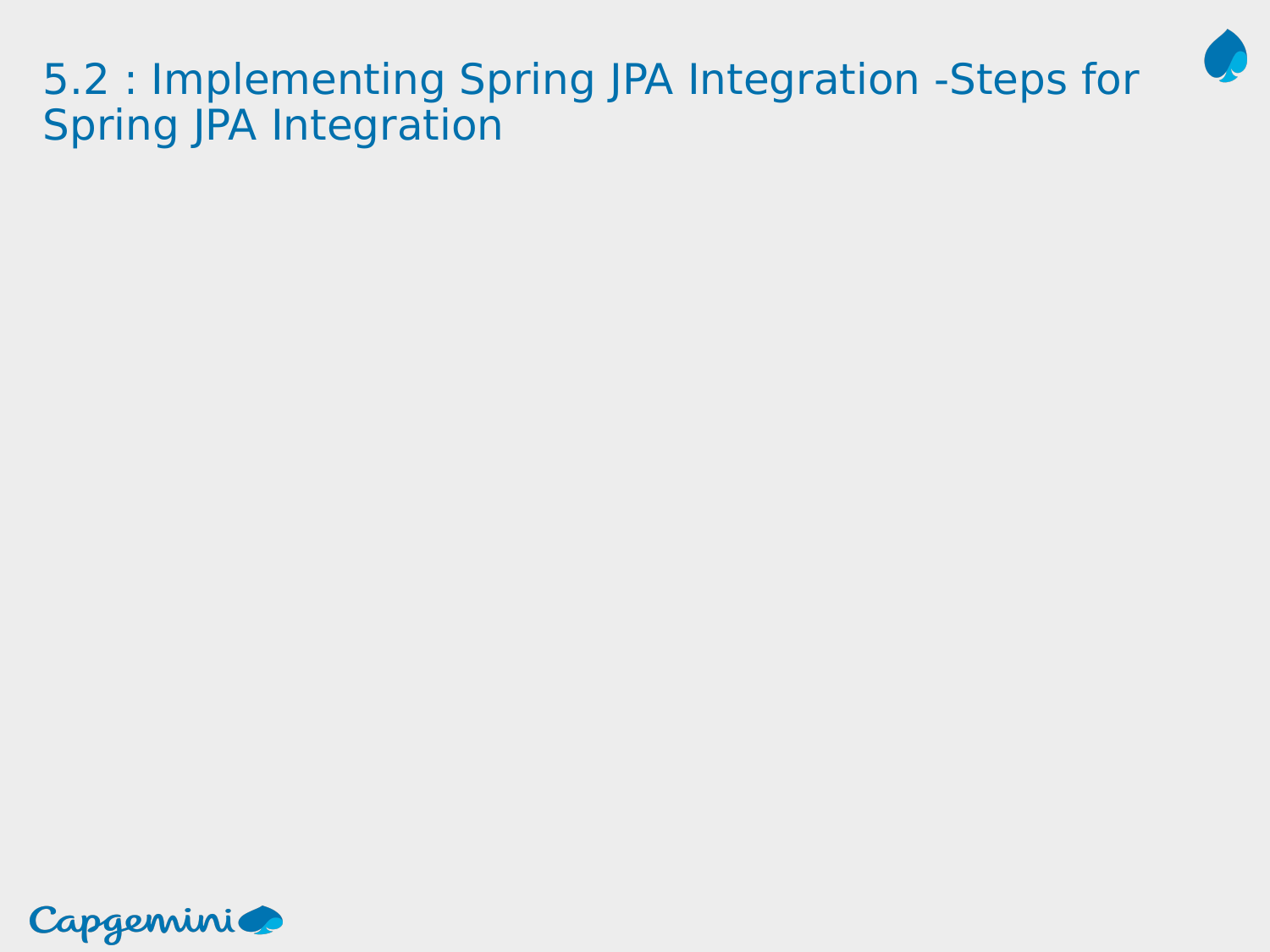

# 5.2 : Implementing Spring JPA Integration -Steps for Spring JPA Integration